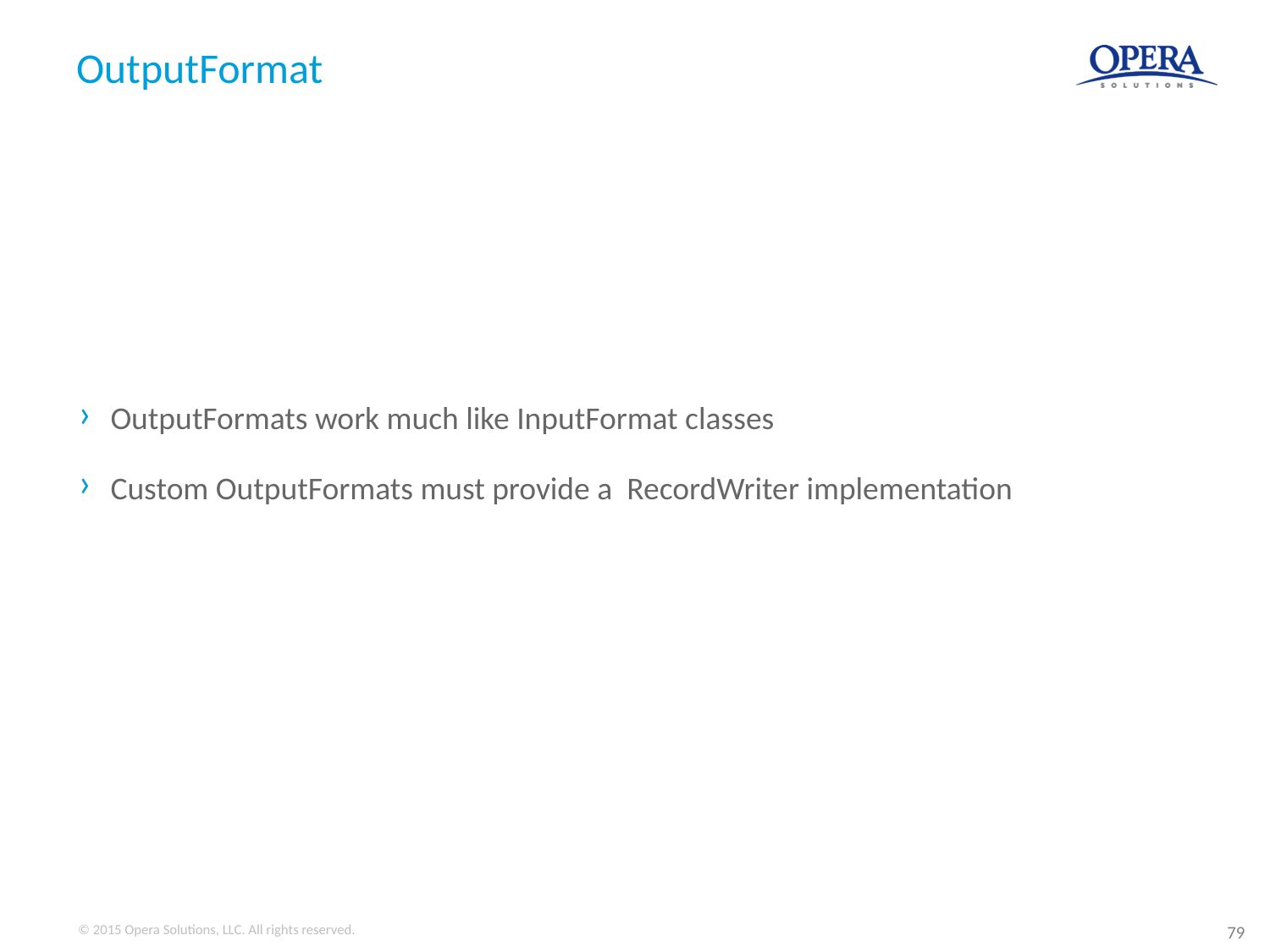

# OutputFormat
OutputFormats work much like InputFormat classes
Custom OutputFormats must provide a  RecordWriter implementation